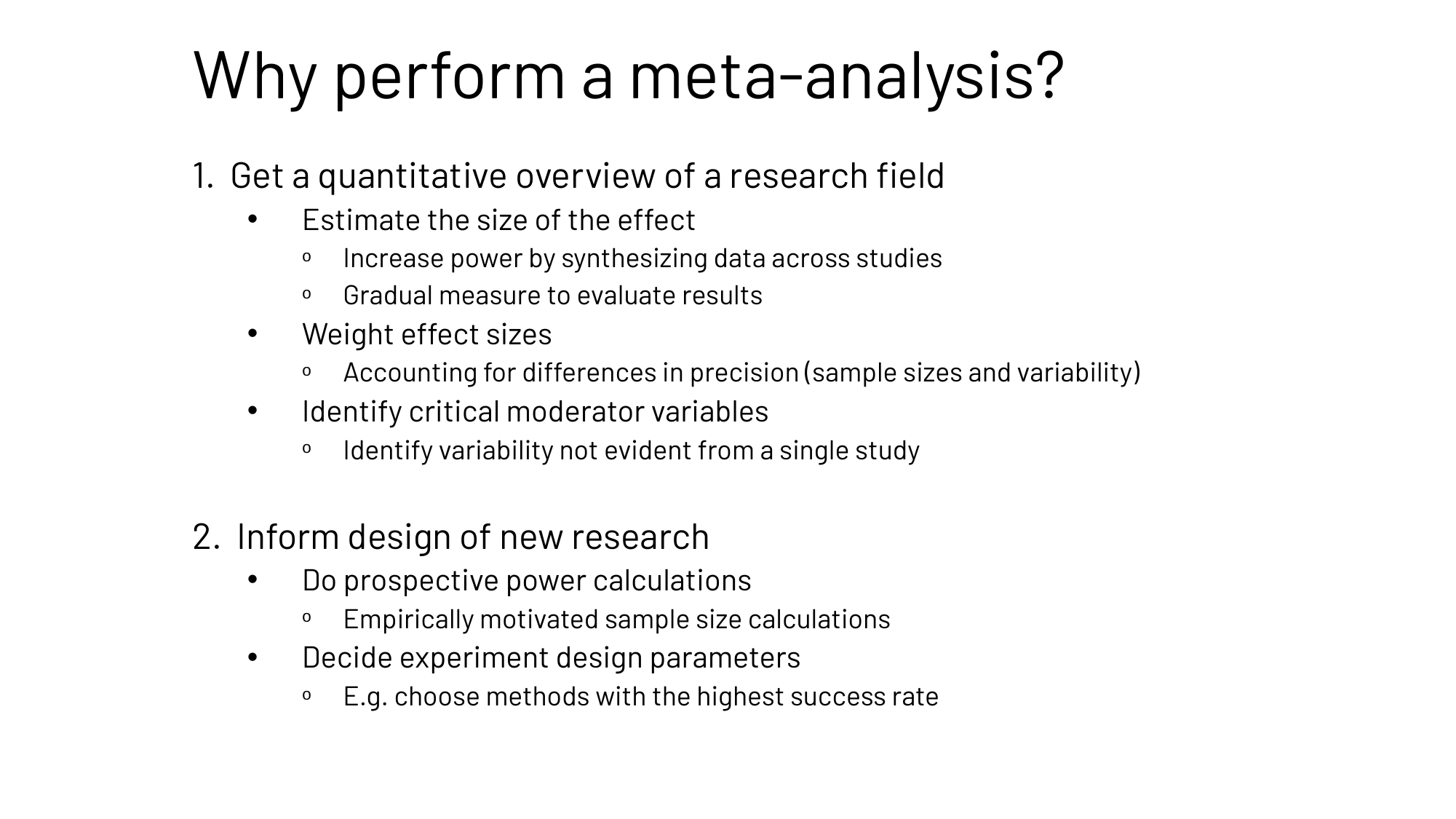

# Why perform a meta-analysis?
1.  Get a quantitative overview of a research field
Estimate the size of the effect
Increase power by synthesizing data across studies
Gradual measure to evaluate results
Weight effect sizes
Accounting for differences in precision (sample sizes and variability)
Identify critical moderator variables
Identify variability not evident from a single study

2.  Inform design of new research
Do prospective power calculations
Empirically motivated sample size calculations
Decide experiment design parameters
E.g. choose methods with the highest success rate